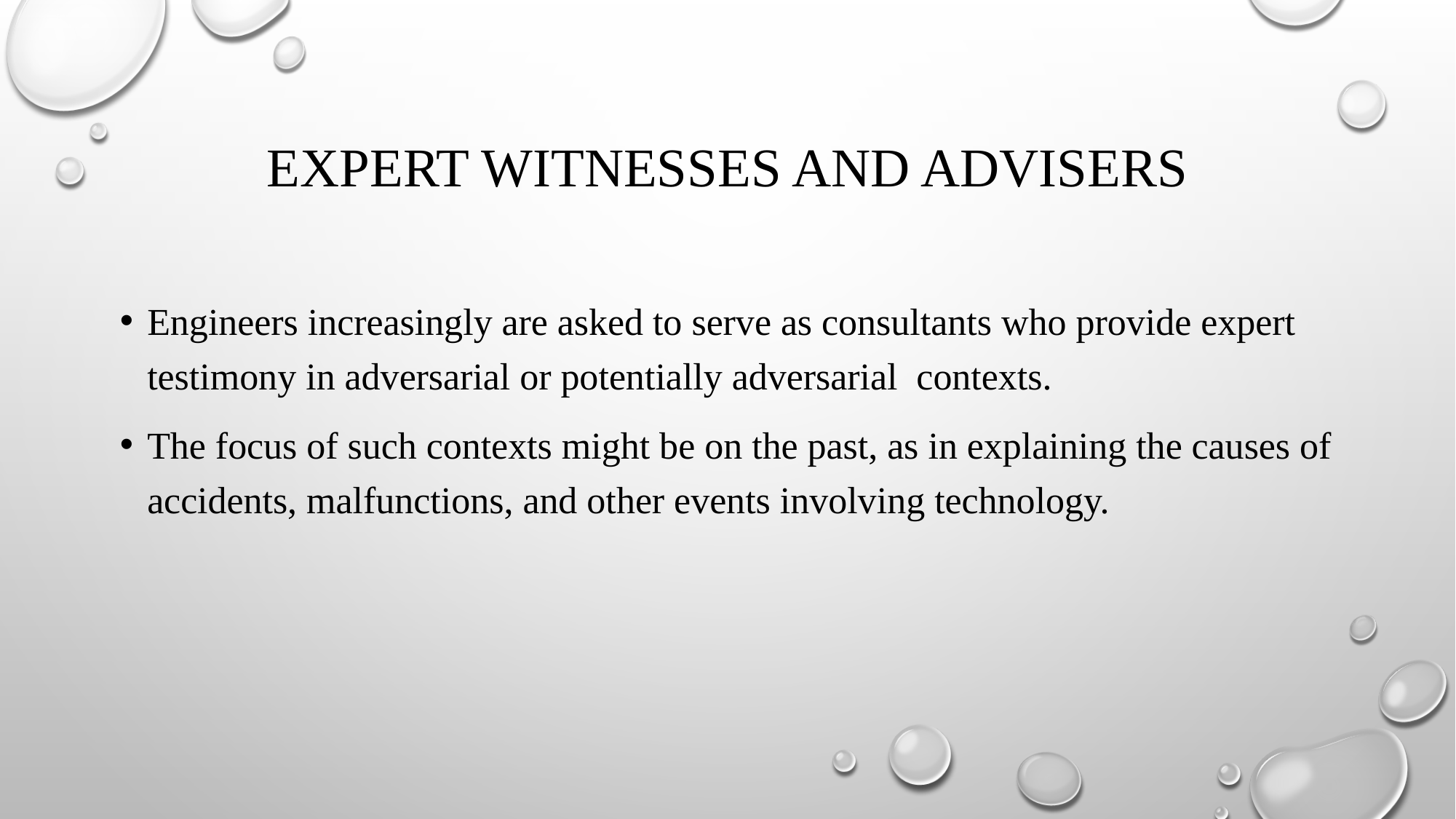

# Expert witnesses and advisers
Engineers increasingly are asked to serve as consultants who provide expert testimony in adversarial or potentially adversarial  contexts.
The focus of such contexts might be on the past, as in explaining the causes of accidents, malfunctions, and other events involving technology.